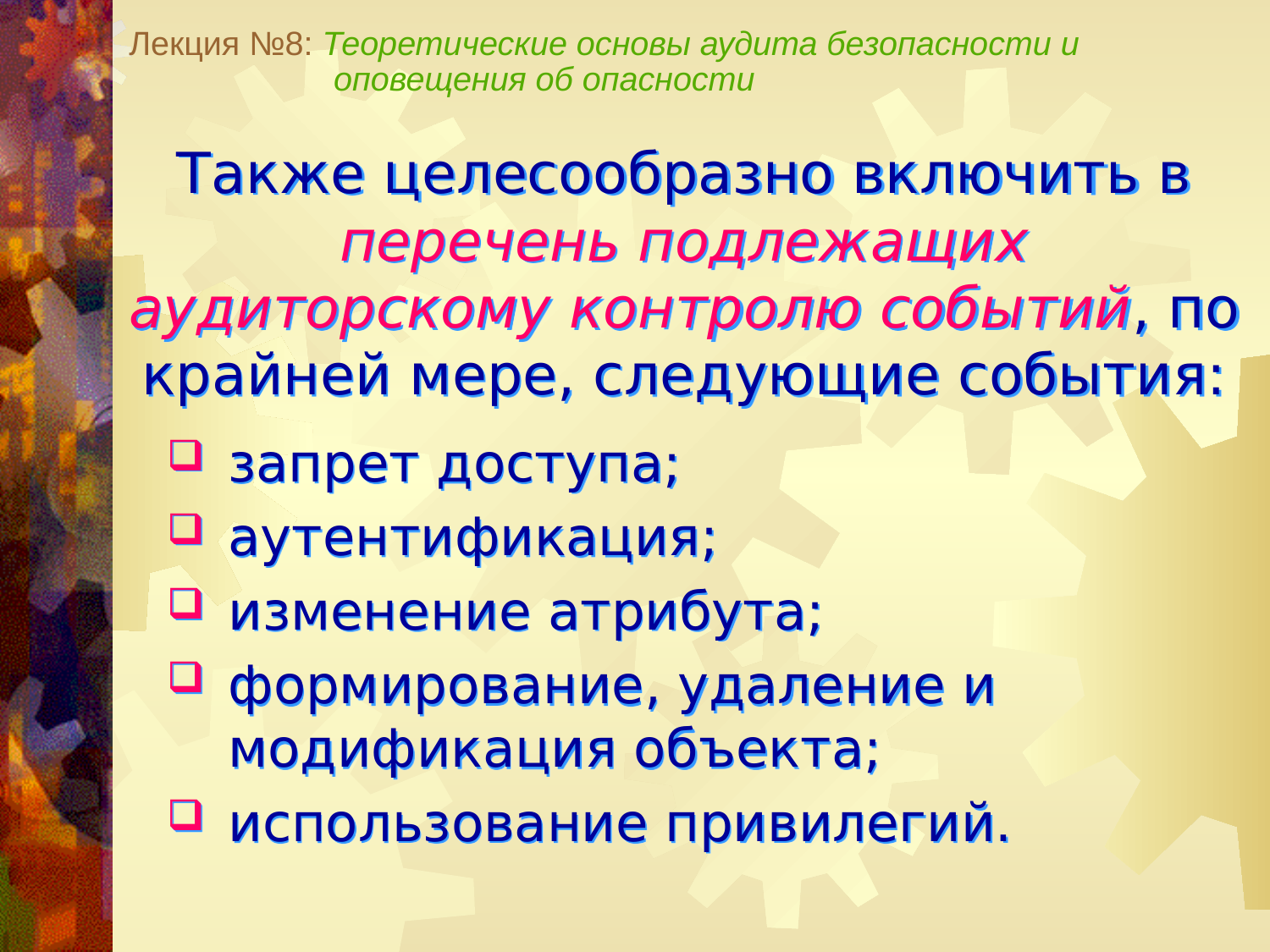

Лекция №8: Теоретические основы аудита безопасности и
                        оповещения об опасности
Также целесообразно включить в перечень подлежащих аудиторскому контролю событий, по крайней мере, следующие события:
запрет доступа;
аутентификация;
изменение атрибута;
формирование, удаление и модификация объекта;
использование привилегий.